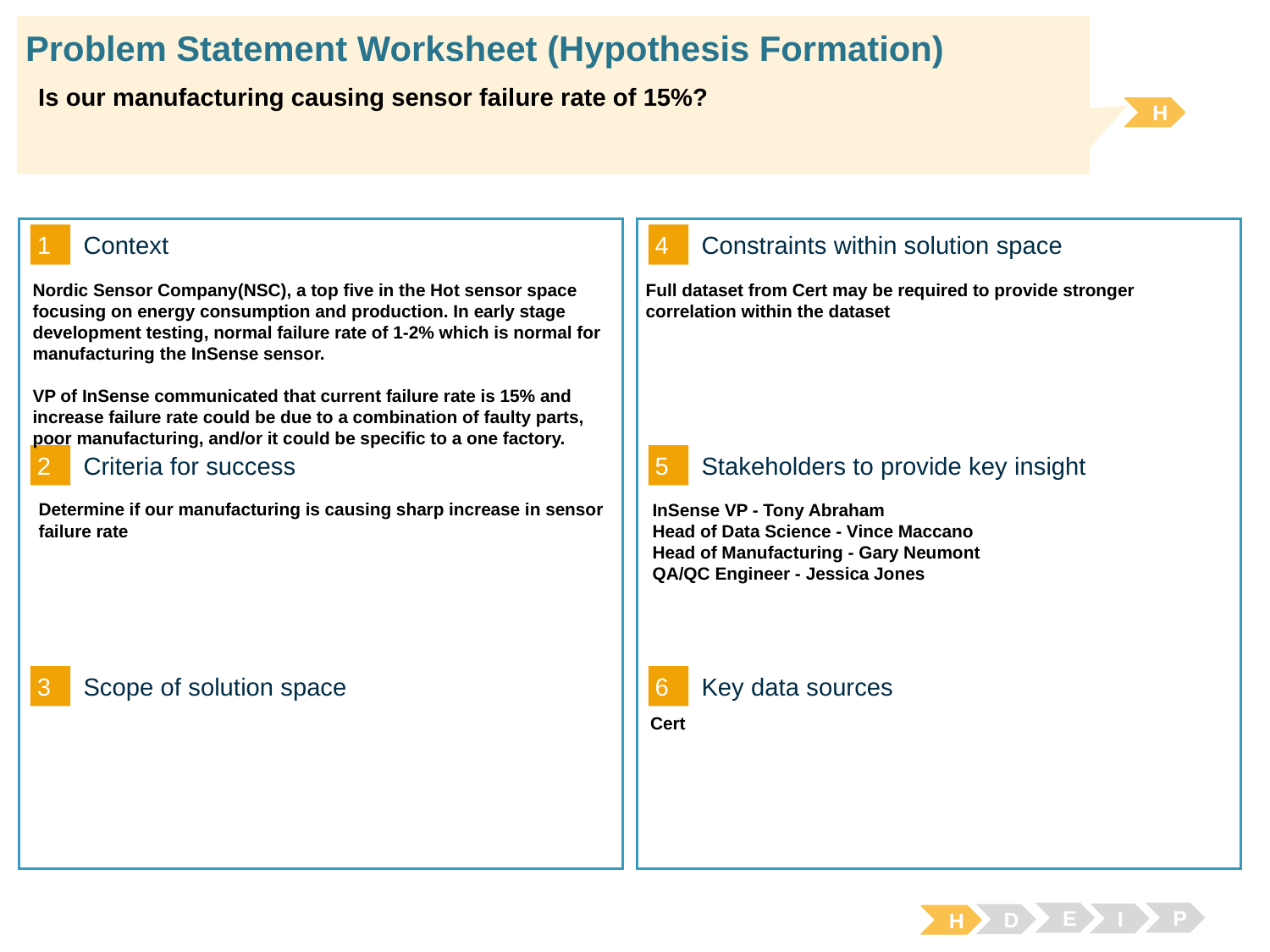

# Problem Statement Worksheet (Hypothesis Formation)
Is our manufacturing causing sensor failure rate of 15%?
H

1

4

Context
Constraints within solution space
Full dataset from Cert may be required to provide stronger correlation within the dataset
Nordic Sensor Company(NSC), a top five in the Hot sensor space focusing on energy consumption and production. In early stage development testing, normal failure rate of 1-2% which is normal for  manufacturing the InSense sensor.

VP of InSense communicated that current failure rate is 15% and increase failure rate could be due to a combination of faulty parts, poor manufacturing, and/or it could be specific to a one factory.
2

5

Criteria for success
Stakeholders to provide key insight
Determine if our manufacturing is causing sharp increase in sensor failure rate
InSense VP - Tony Abraham
Head of Data Science - Vince Maccano
Head of Manufacturing - Gary Neumont
QA/QC Engineer - Jessica Jones
3

6

Scope of solution space
Key data sources
Cert

E

P

I

D

H